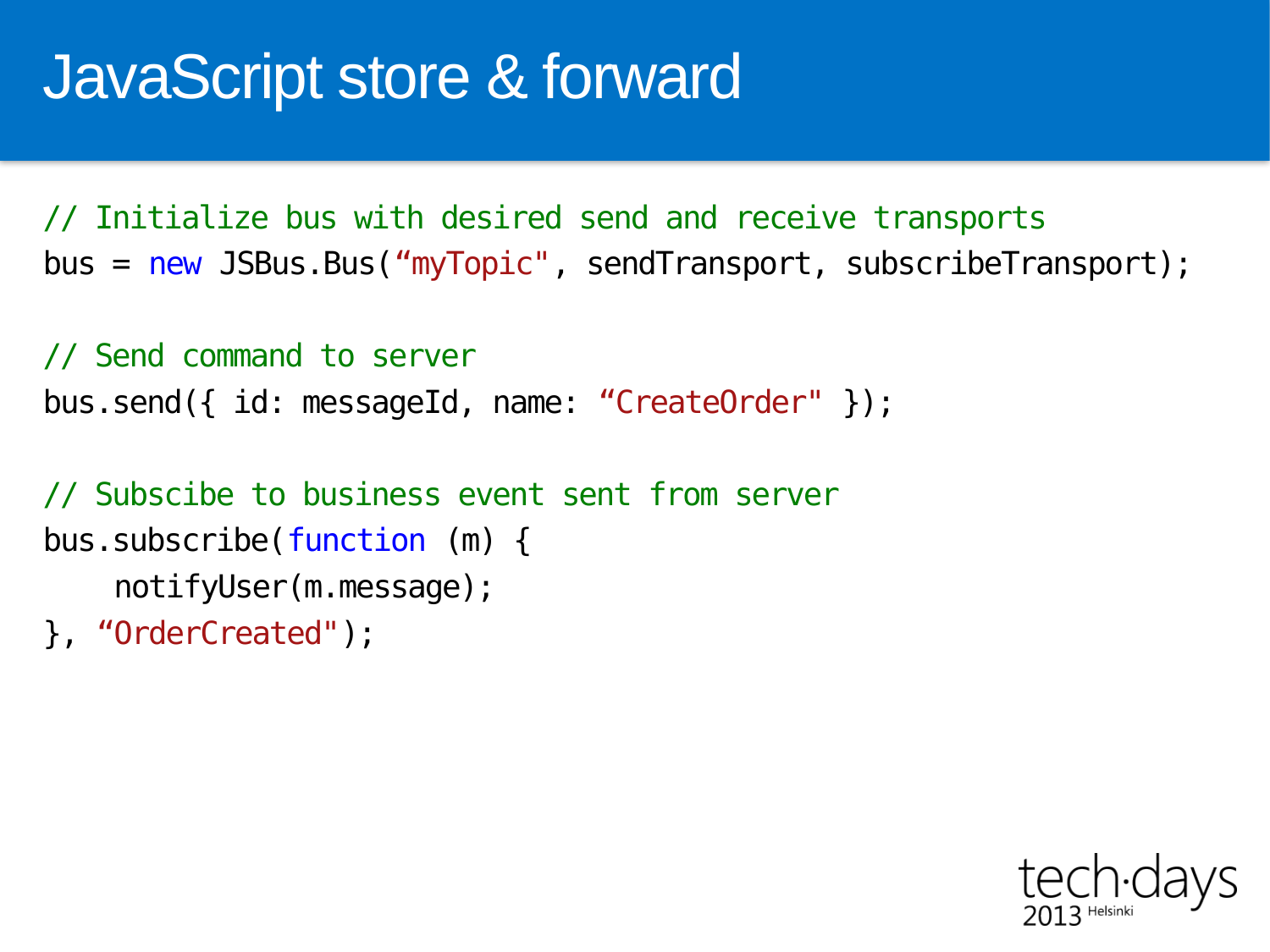

# JavaScript store & forward
// Initialize bus with desired send and receive transports
bus = new JSBus.Bus(“myTopic", sendTransport, subscribeTransport);

// Send command to server
bus.send({ id: messageId, name: “CreateOrder" });

// Subscibe to business event sent from server
bus.subscribe(function (m) {
    notifyUser(m.message);
}, “OrderCreated");